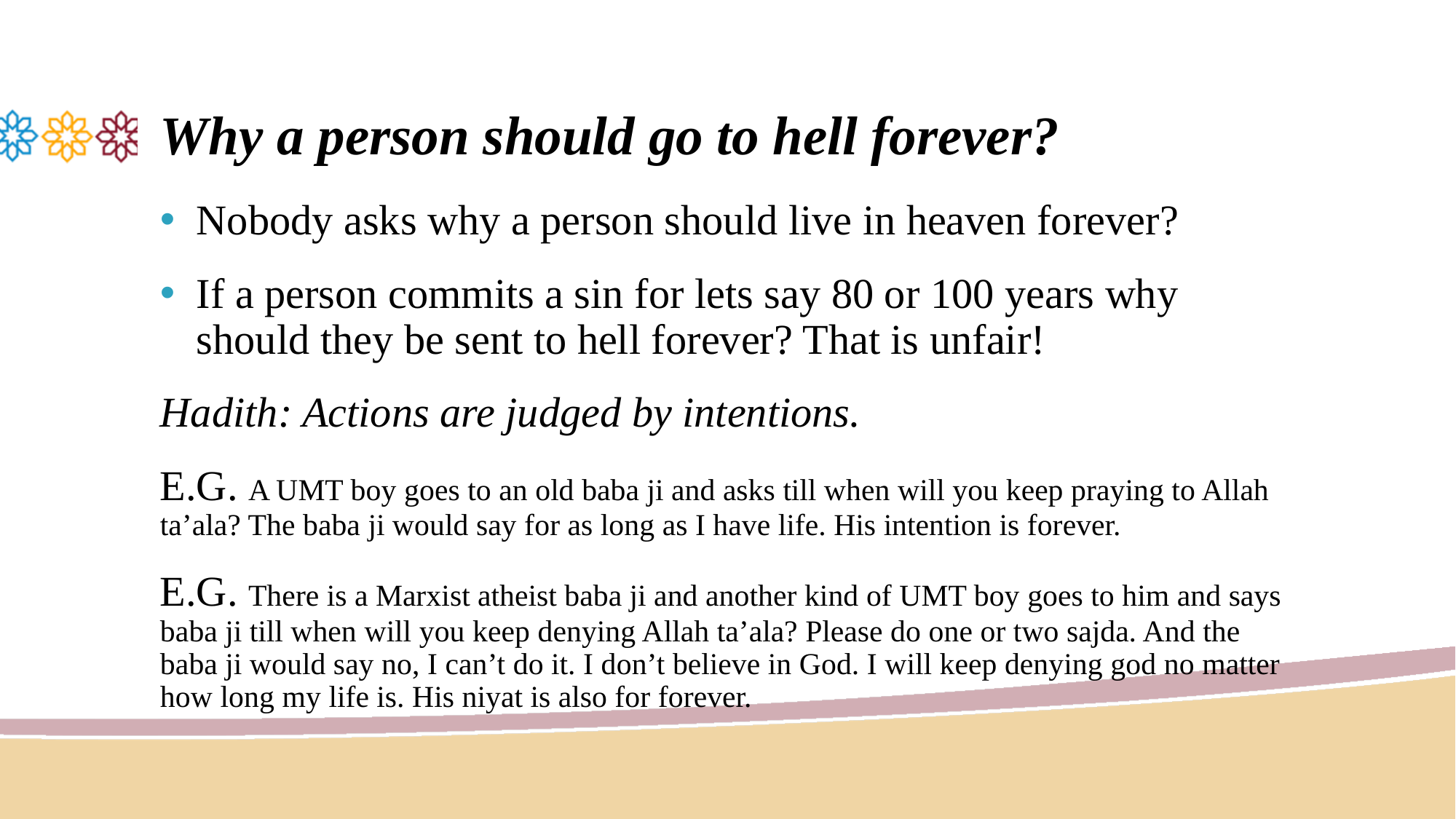

# Why a person should go to hell forever?
Nobody asks why a person should live in heaven forever?
If a person commits a sin for lets say 80 or 100 years why should they be sent to hell forever? That is unfair!
Hadith: Actions are judged by intentions.
E.G. A UMT boy goes to an old baba ji and asks till when will you keep praying to Allah ta’ala? The baba ji would say for as long as I have life. His intention is forever.
E.G. There is a Marxist atheist baba ji and another kind of UMT boy goes to him and says baba ji till when will you keep denying Allah ta’ala? Please do one or two sajda. And the baba ji would say no, I can’t do it. I don’t believe in God. I will keep denying god no matter how long my life is. His niyat is also for forever.